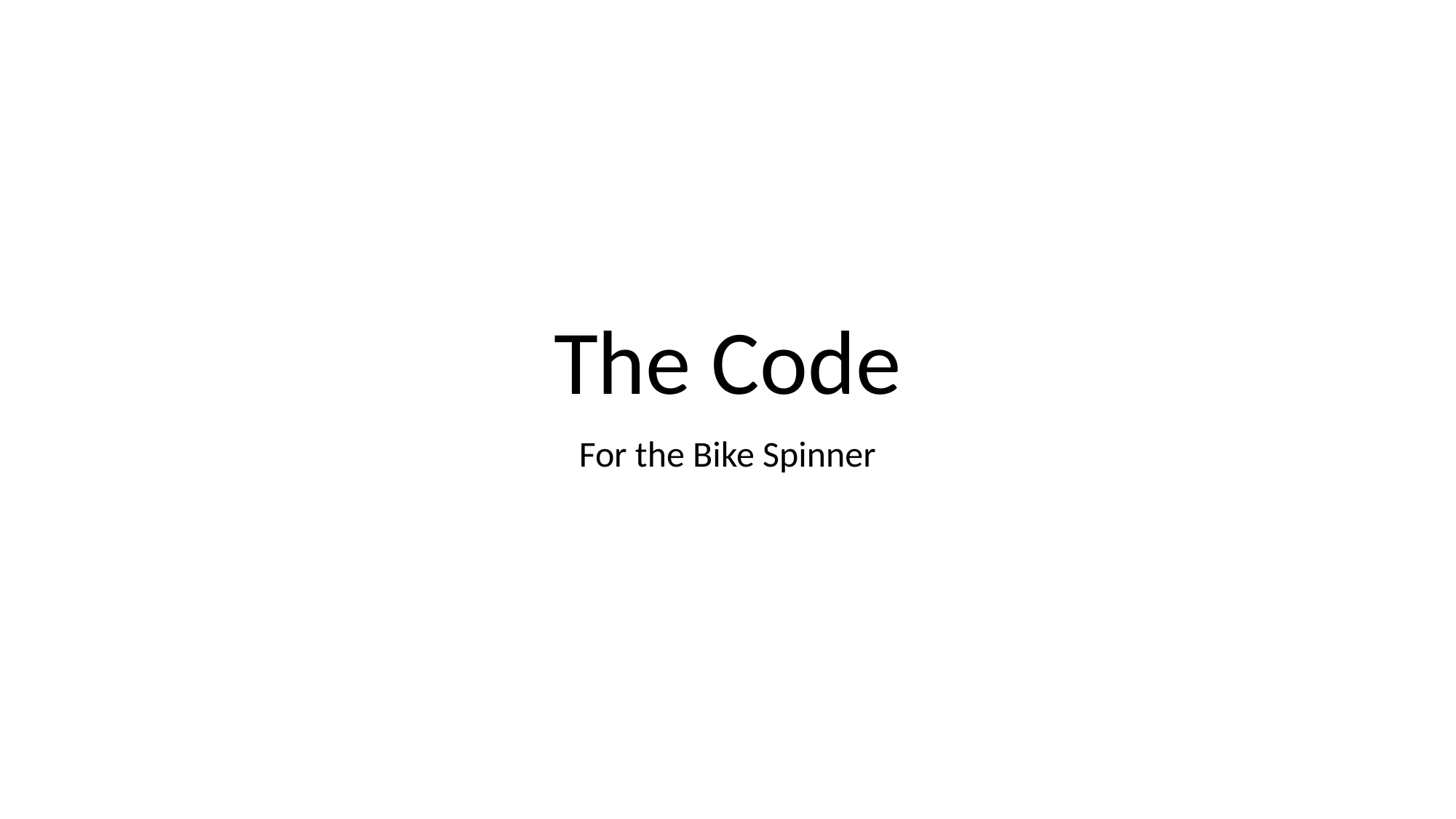

# The Code
For the Bike Spinner